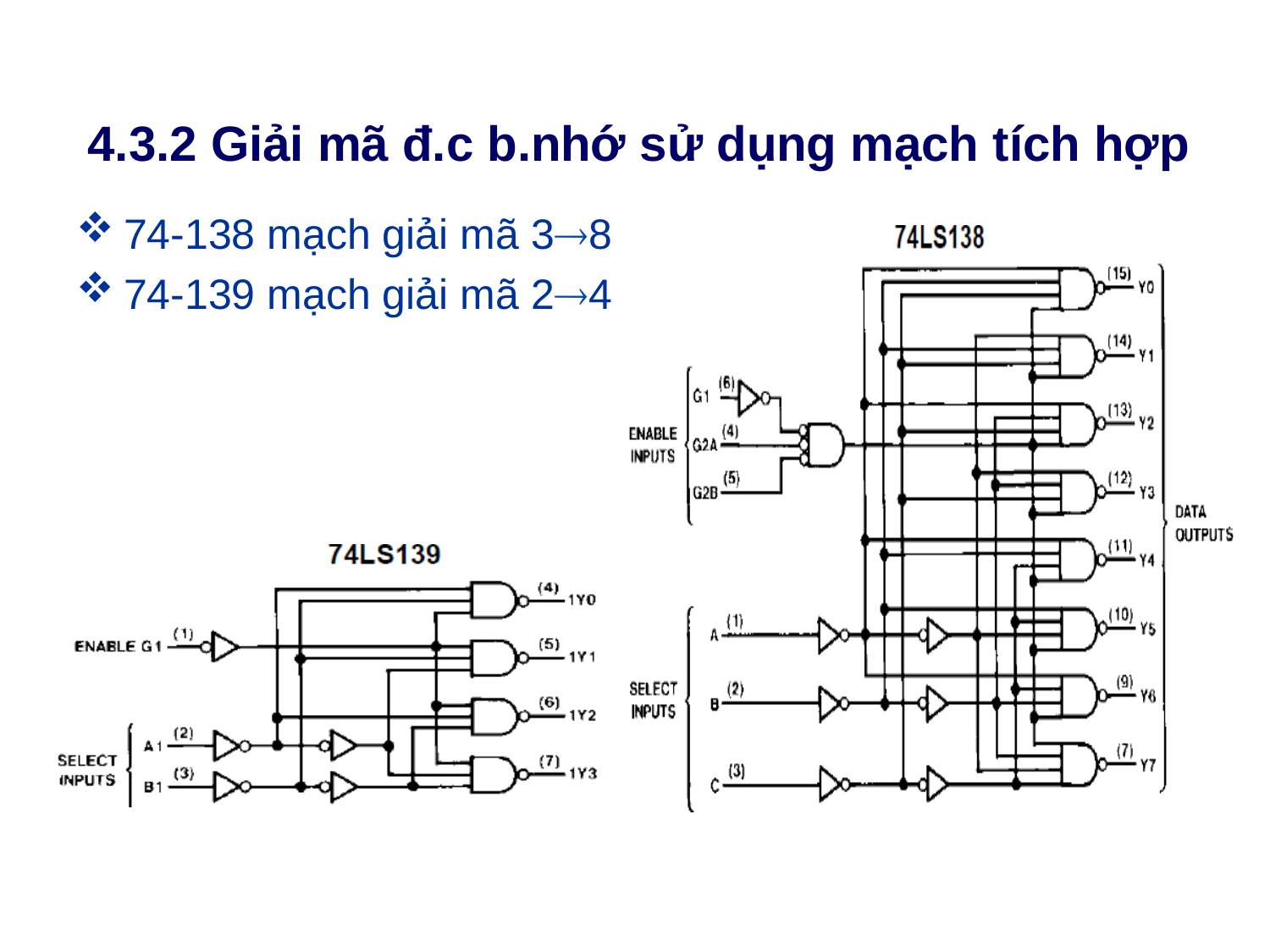

# 4.3.2 Giải mã đ.c b.nhớ sử dụng mạch tích hợp
74-138 mạch giải mã 3→8
74-139 mạch giải mã 2→4